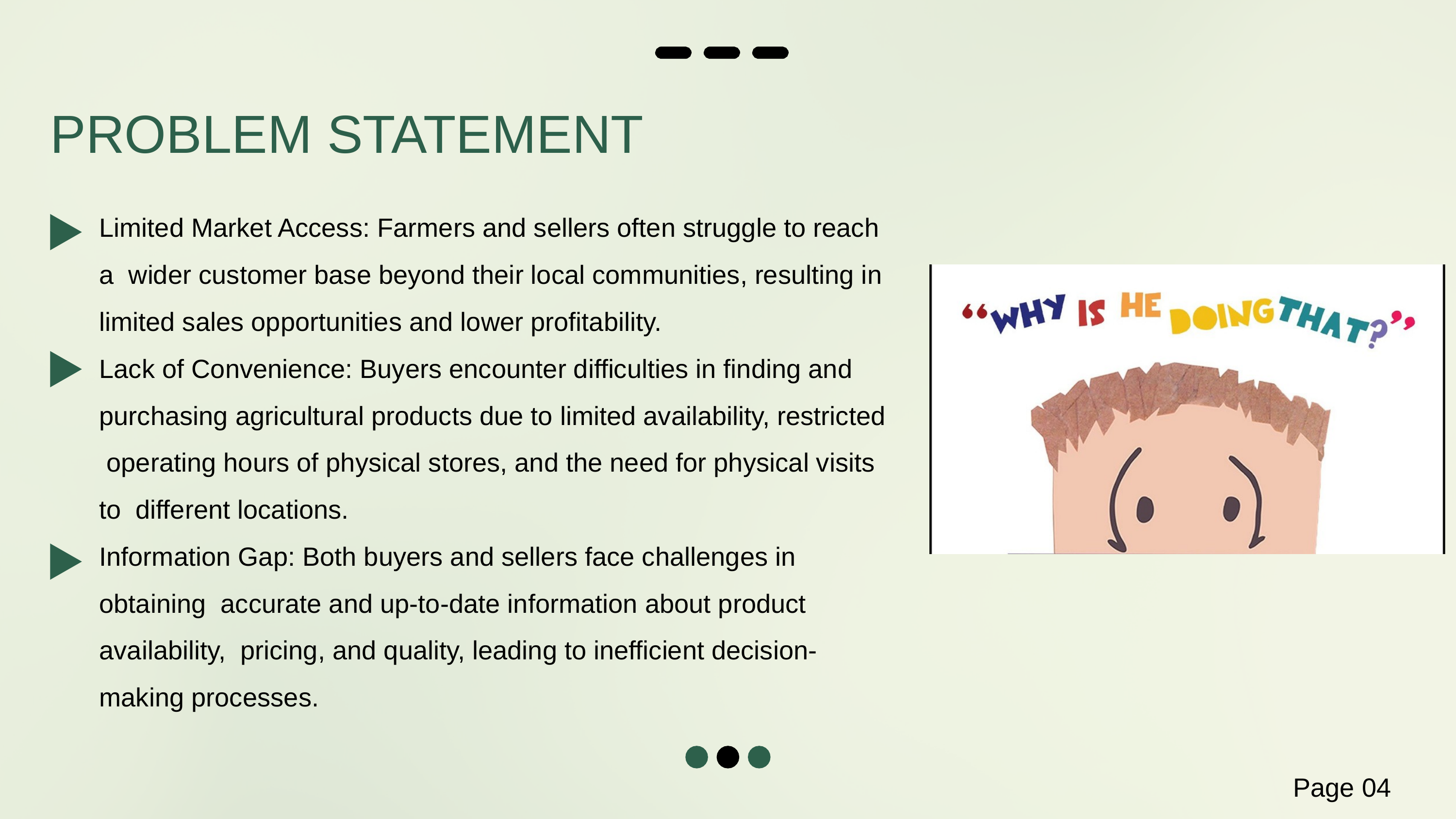

# PROBLEM STATEMENT
Limited Market Access: Farmers and sellers often struggle to reach a  wider customer base beyond their local communities, resulting in  limited sales opportunities and lower profitability.
Lack of Convenience: Buyers encounter difficulties in finding and  purchasing agricultural products due to limited availability, restricted  operating hours of physical stores, and the need for physical visits to  different locations.
Information Gap: Both buyers and sellers face challenges in obtaining  accurate and up-to-date information about product availability,  pricing, and quality, leading to inefficient decision-making processes.

Page 04